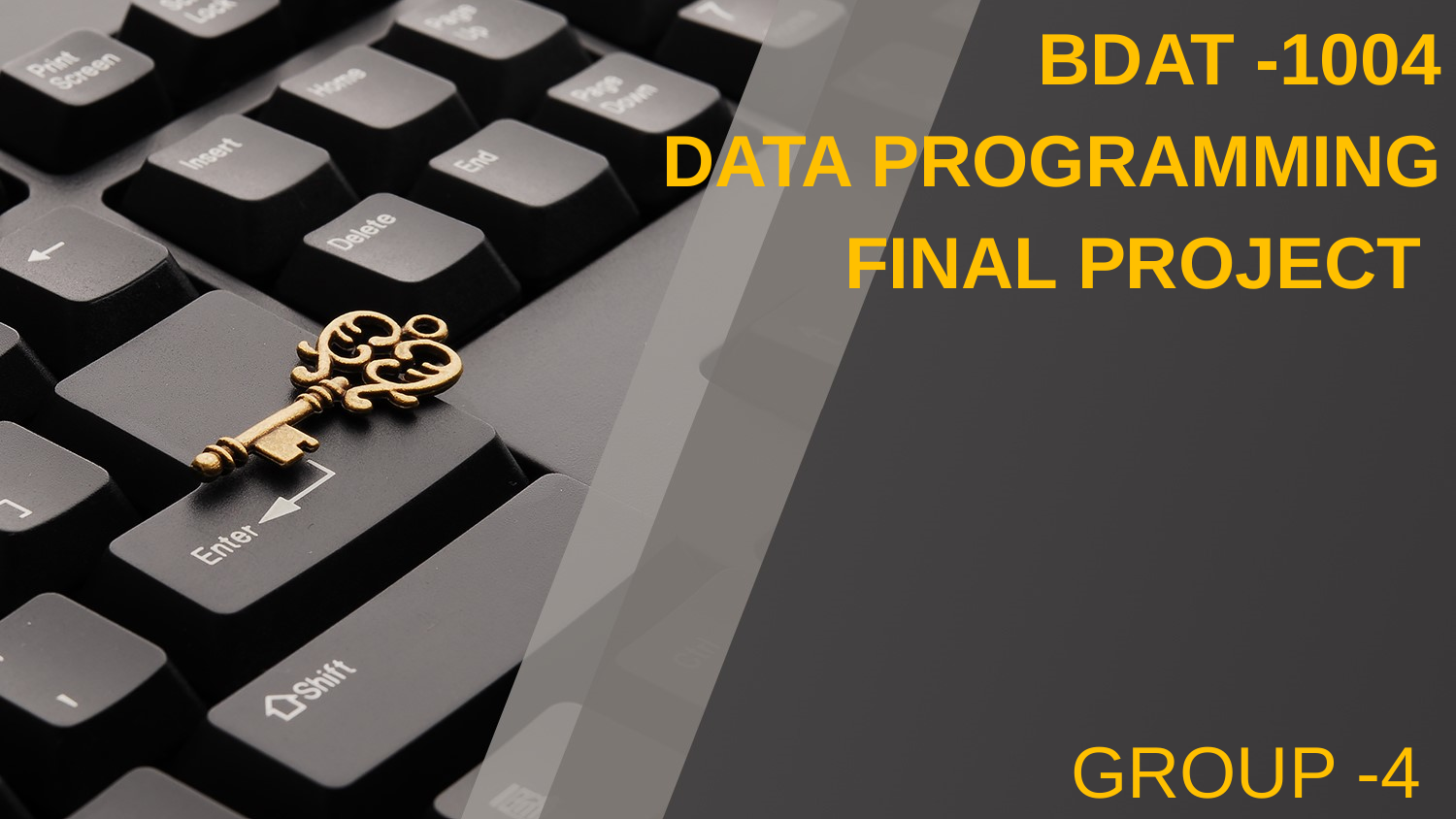

# BDAT -1004
DATA PROGRAMMING
FINAL PROJECT

GROUP -4